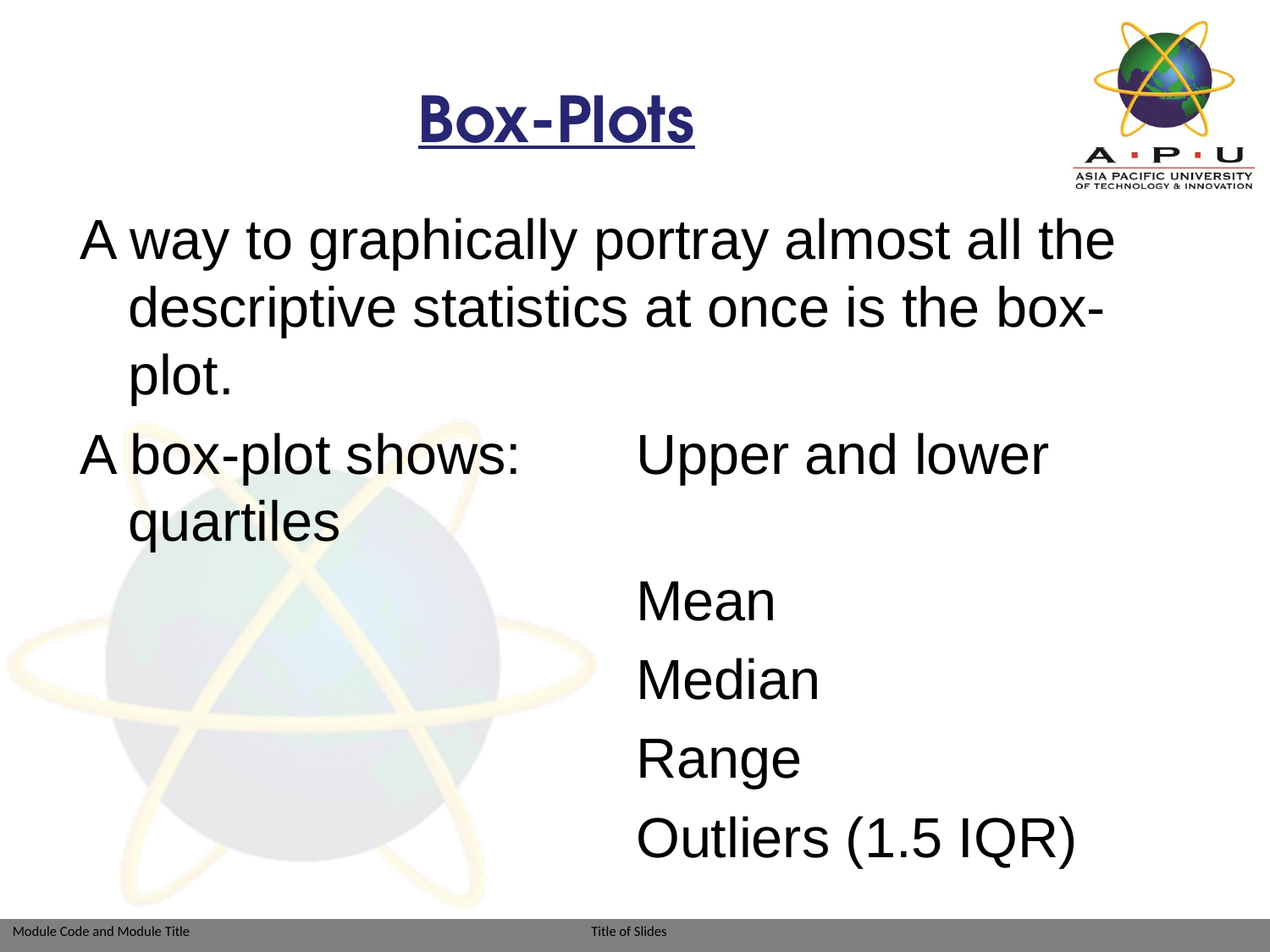

# Box-Plots
A way to graphically portray almost all the descriptive statistics at once is the box-plot.
A box-plot shows:	Upper and lower quartiles
					Mean
					Median
					Range
					Outliers (1.5 IQR)